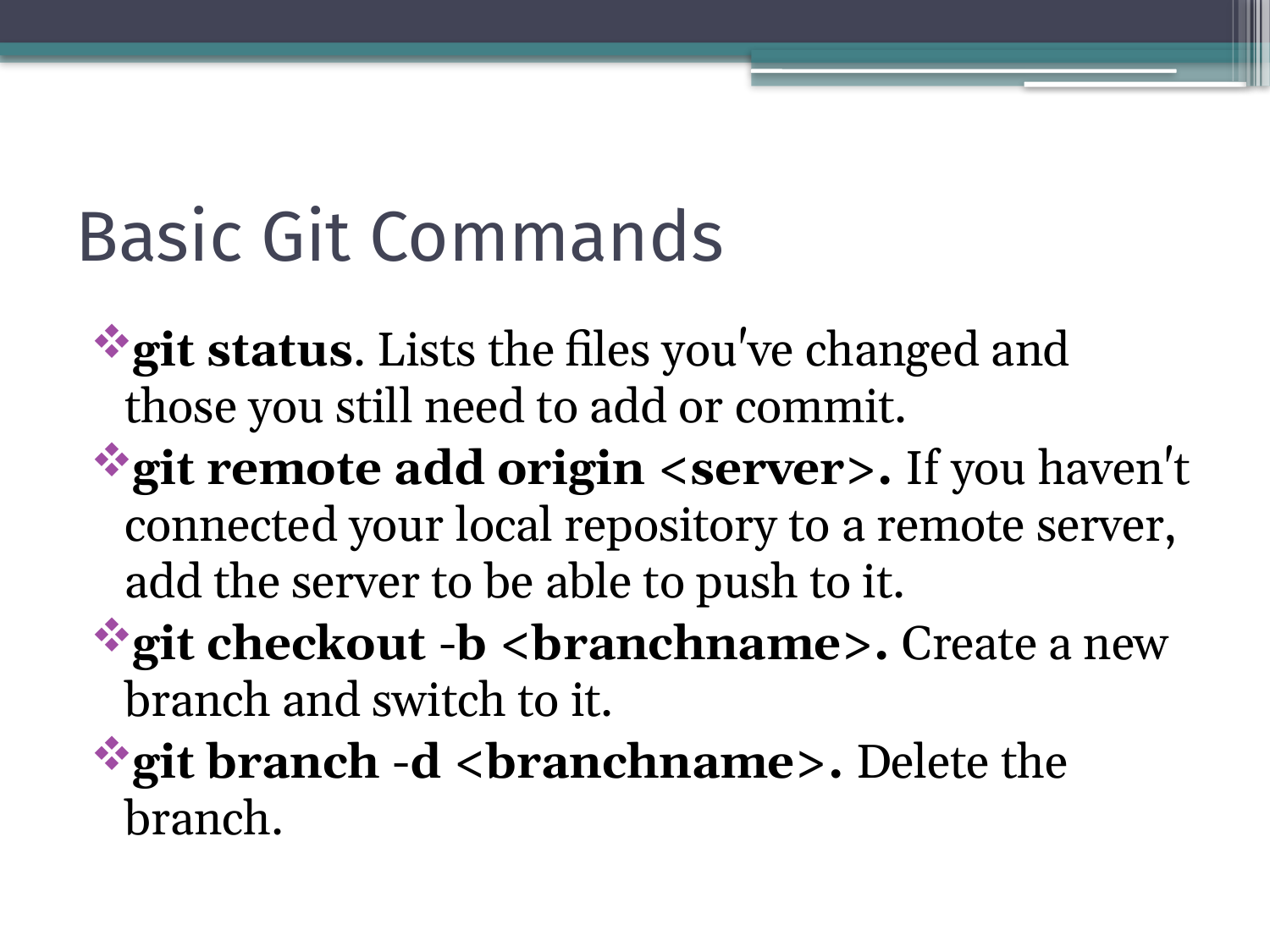

# Basic Git Commands
git status. Lists the files you've changed and those you still need to add or commit.
git remote add origin <server>. If you haven't connected your local repository to a remote server, add the server to be able to push to it.
git checkout -b <branchname>. Create a new branch and switch to it.
git branch -d <branchname>. Delete the branch.